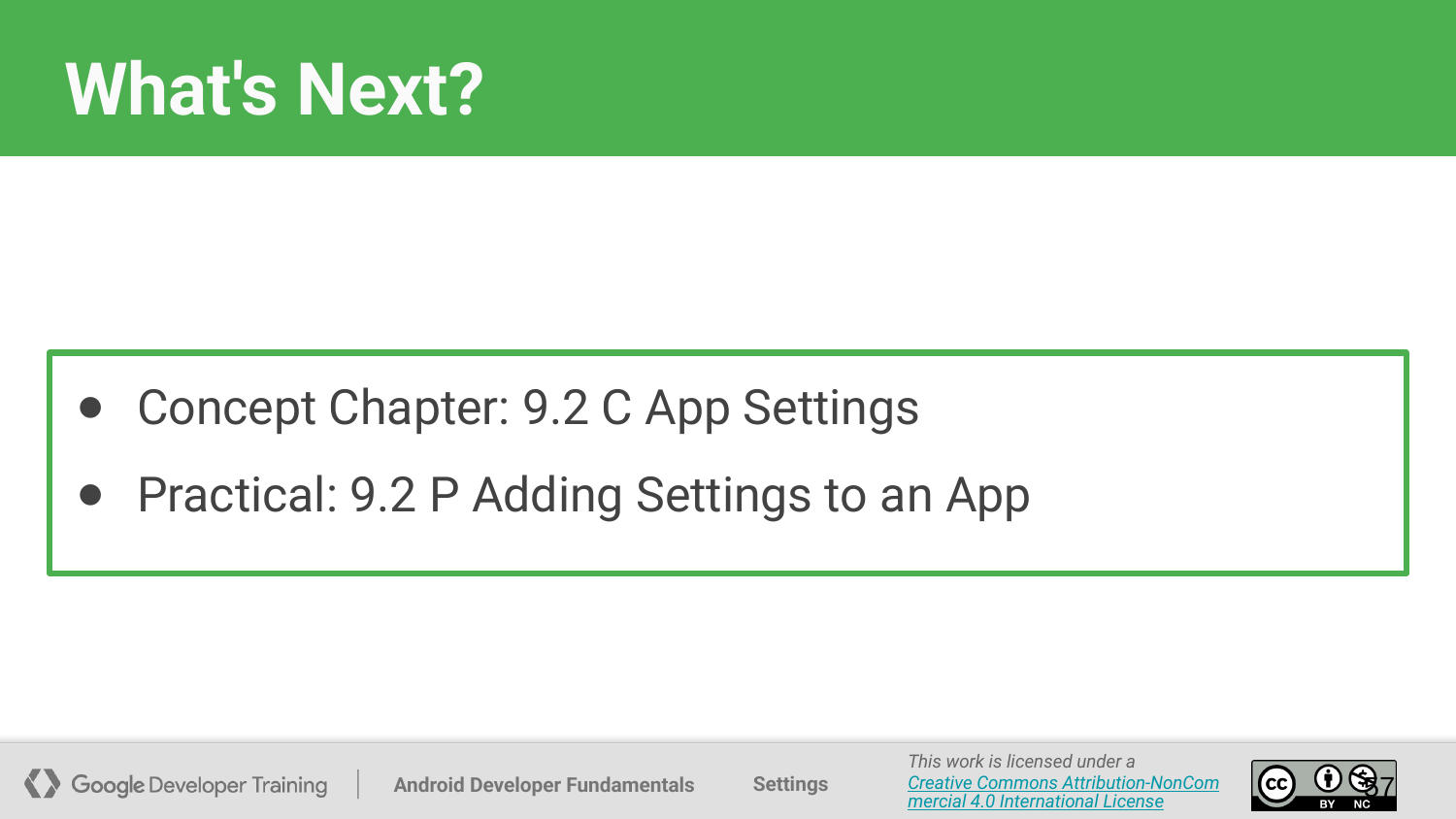

# What's Next?
Concept Chapter: 9.2 C App Settings
Practical: 9.2 P Adding Settings to an App
57